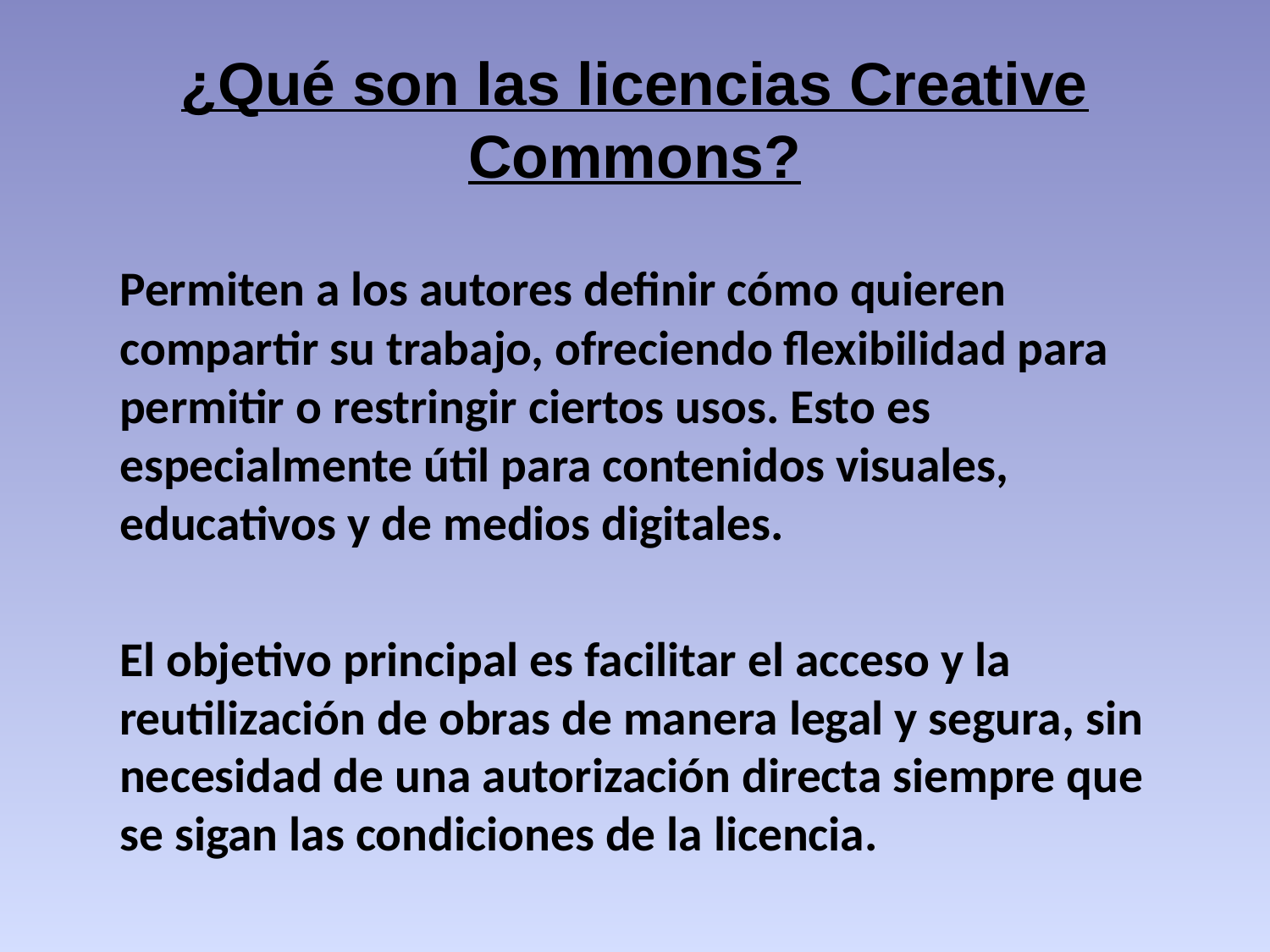

# ¿Qué son las licencias Creative Commons?
		Permiten a los autores definir cómo quieren compartir su trabajo, ofreciendo flexibilidad para permitir o restringir ciertos usos. Esto es especialmente útil para contenidos visuales, educativos y de medios digitales.

		El objetivo principal es facilitar el acceso y la reutilización de obras de manera legal y segura, sin necesidad de una autorización directa siempre que se sigan las condiciones de la licencia.